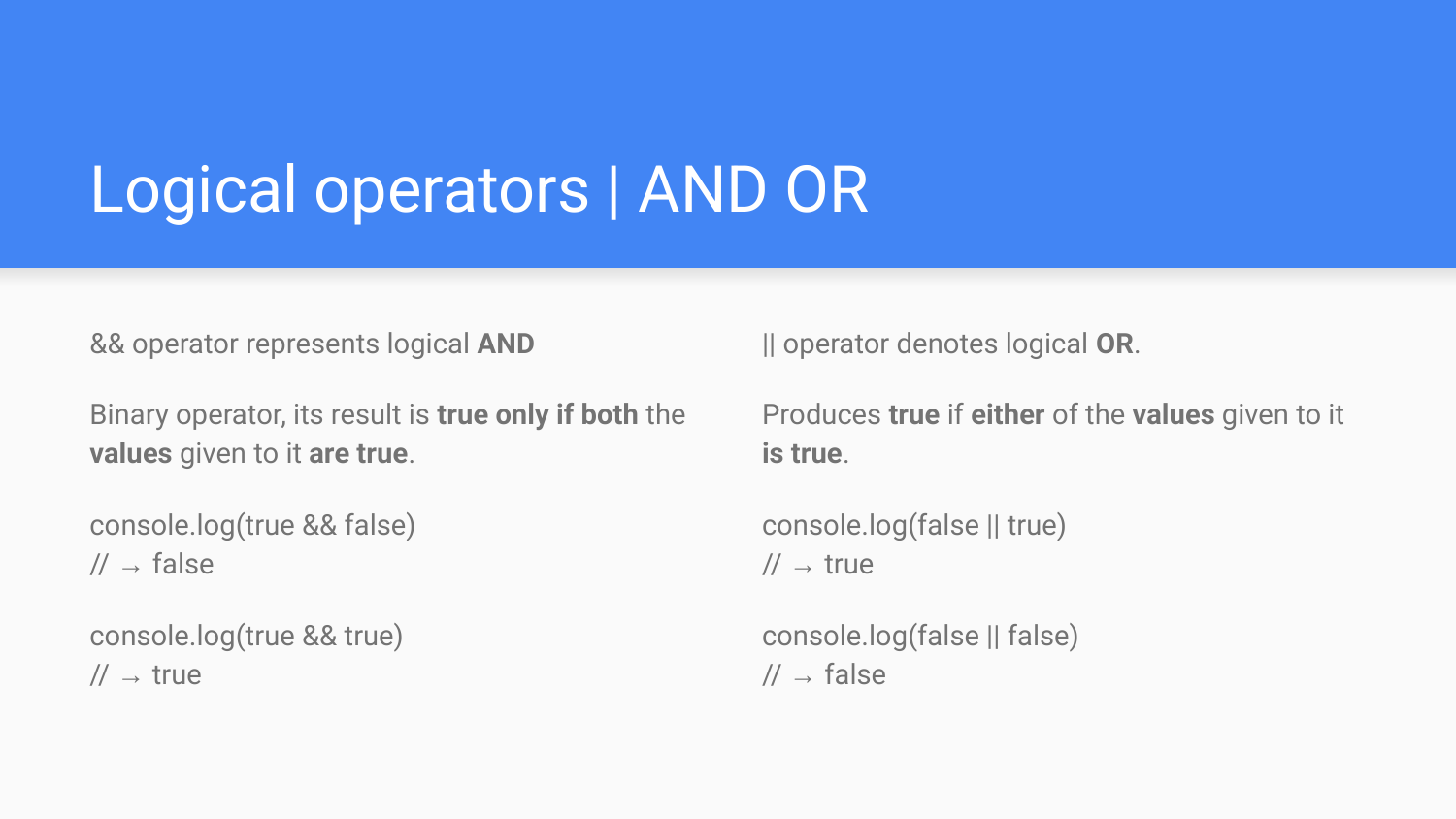

# Logical operators | AND OR
&& operator represents logical AND
Binary operator, its result is true only if both the values given to it are true.
console.log(true && false)
// → false
console.log(true && true)
// → true

|| operator denotes logical OR.
Produces true if either of the values given to it is true.
console.log(false || true)
// → true
console.log(false || false)
// → false